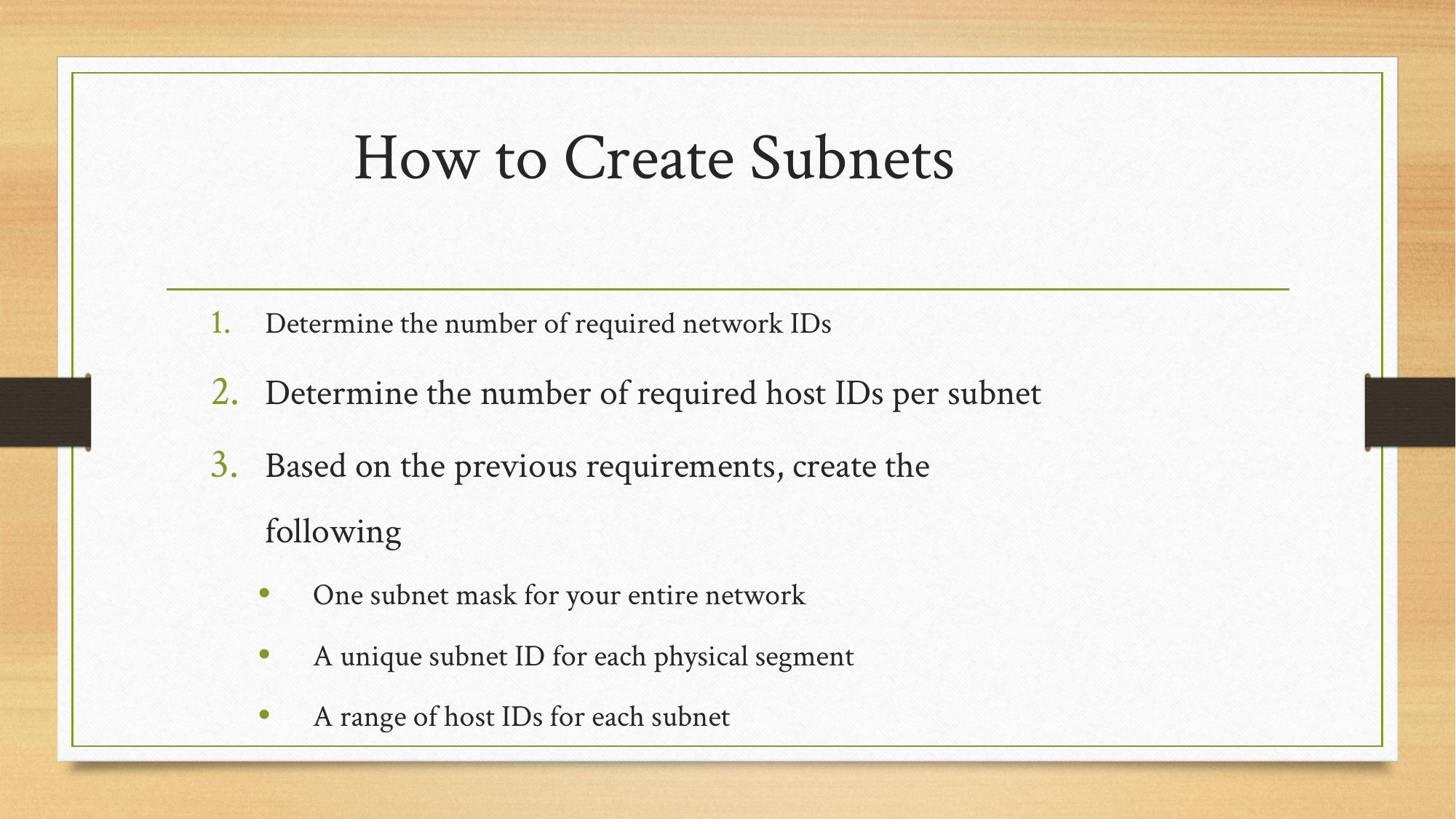

# How to Create Subnets
Determine the number of required network IDs
Determine the number of required host IDs per subnet
Based on the previous requirements, create the following
One subnet mask for your entire network
A unique subnet ID for each physical segment
A range of host IDs for each subnet